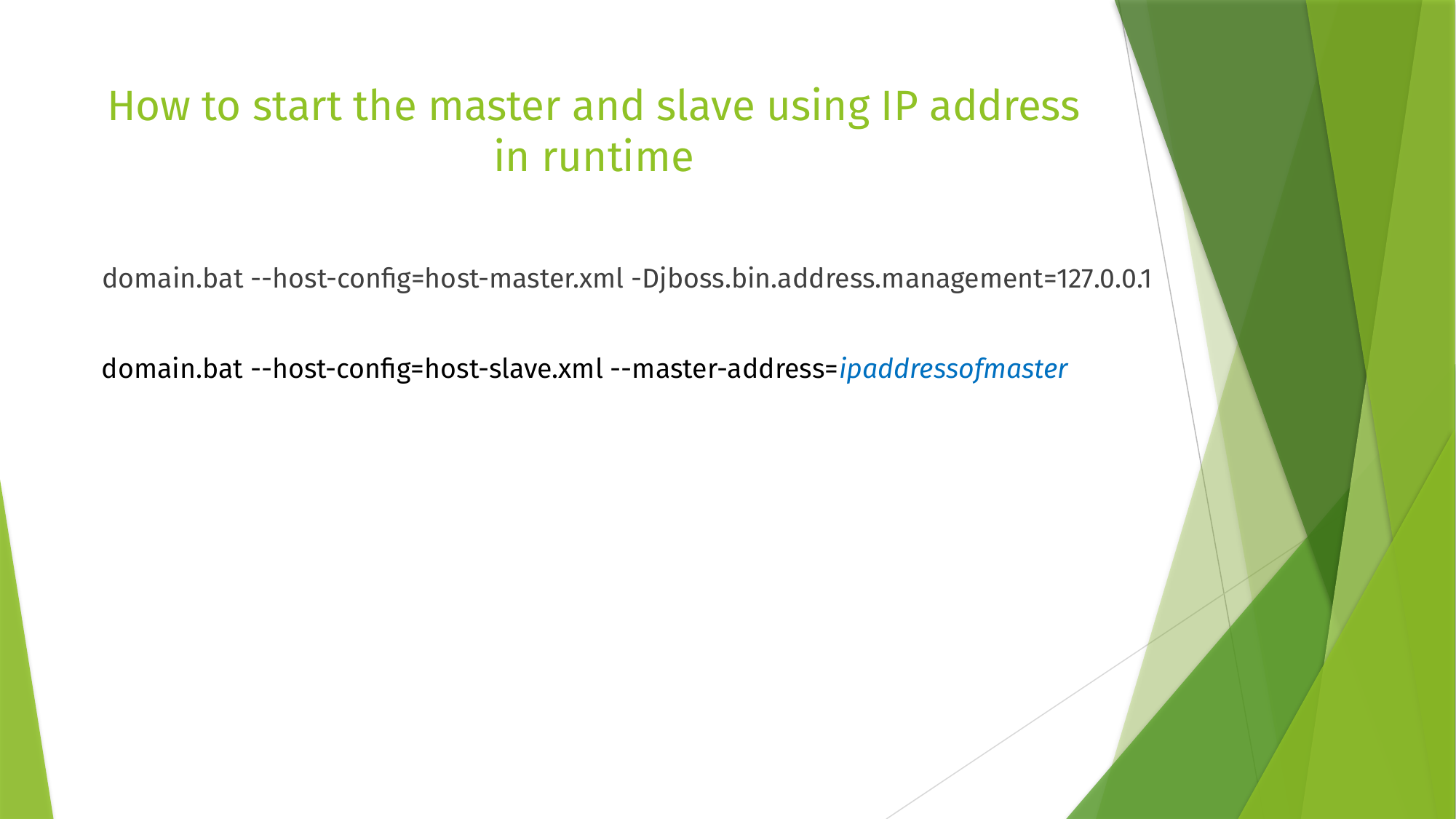

# How to start the master and slave using IP address in runtime
domain.bat --host-config=host-master.xml -Djboss.bin.address.management=127.0.0.1

domain.bat --host-config=host-slave.xml --master-address=ipaddressofmaster